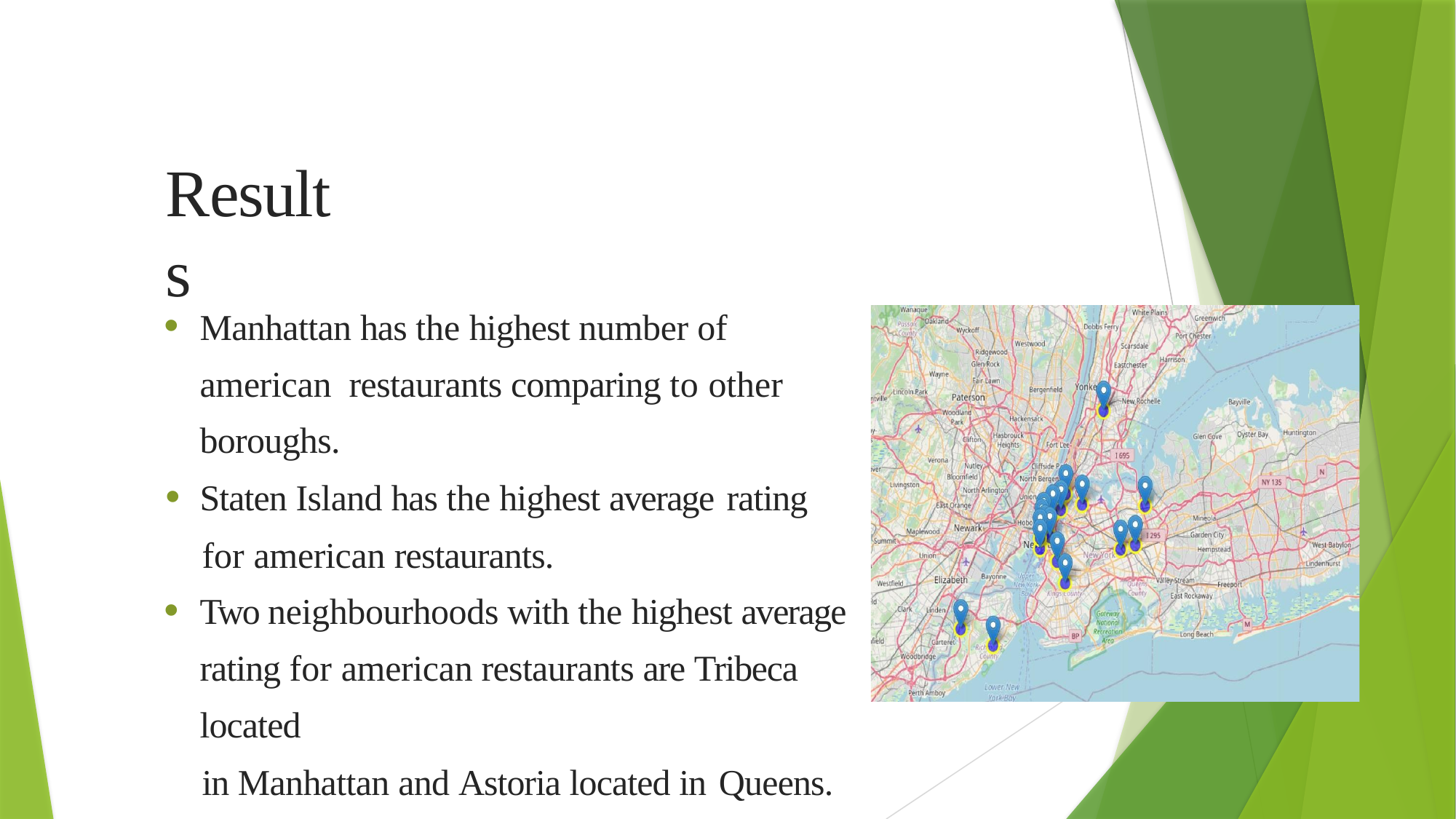

# Results
Manhattan has the highest number of american  restaurants comparing to other boroughs.
Staten Island has the highest average rating
for american restaurants.
Two neighbourhoods with the highest average  rating for american restaurants are Tribeca located
in Manhattan and Astoria located in Queens.